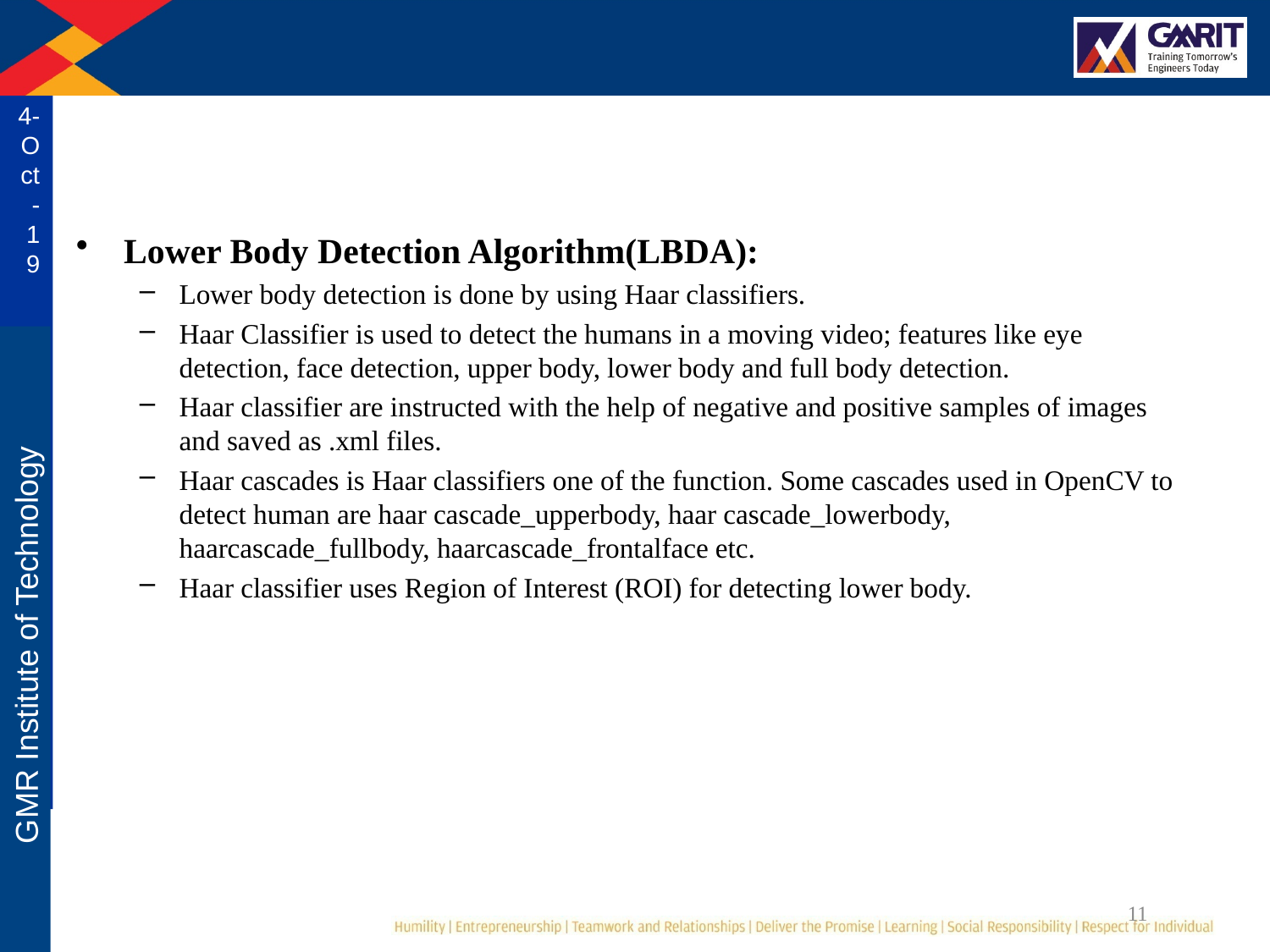

#
4-Oct-19
Lower Body Detection Algorithm(LBDA):
Lower body detection is done by using Haar classifiers.
Haar Classifier is used to detect the humans in a moving video; features like eye detection, face detection, upper body, lower body and full body detection.
Haar classifier are instructed with the help of negative and positive samples of images and saved as .xml files.
Haar cascades is Haar classifiers one of the function. Some cascades used in OpenCV to detect human are haar cascade_upperbody, haar cascade_lowerbody, haarcascade_fullbody, haarcascade_frontalface etc.
Haar classifier uses Region of Interest (ROI) for detecting lower body.
11